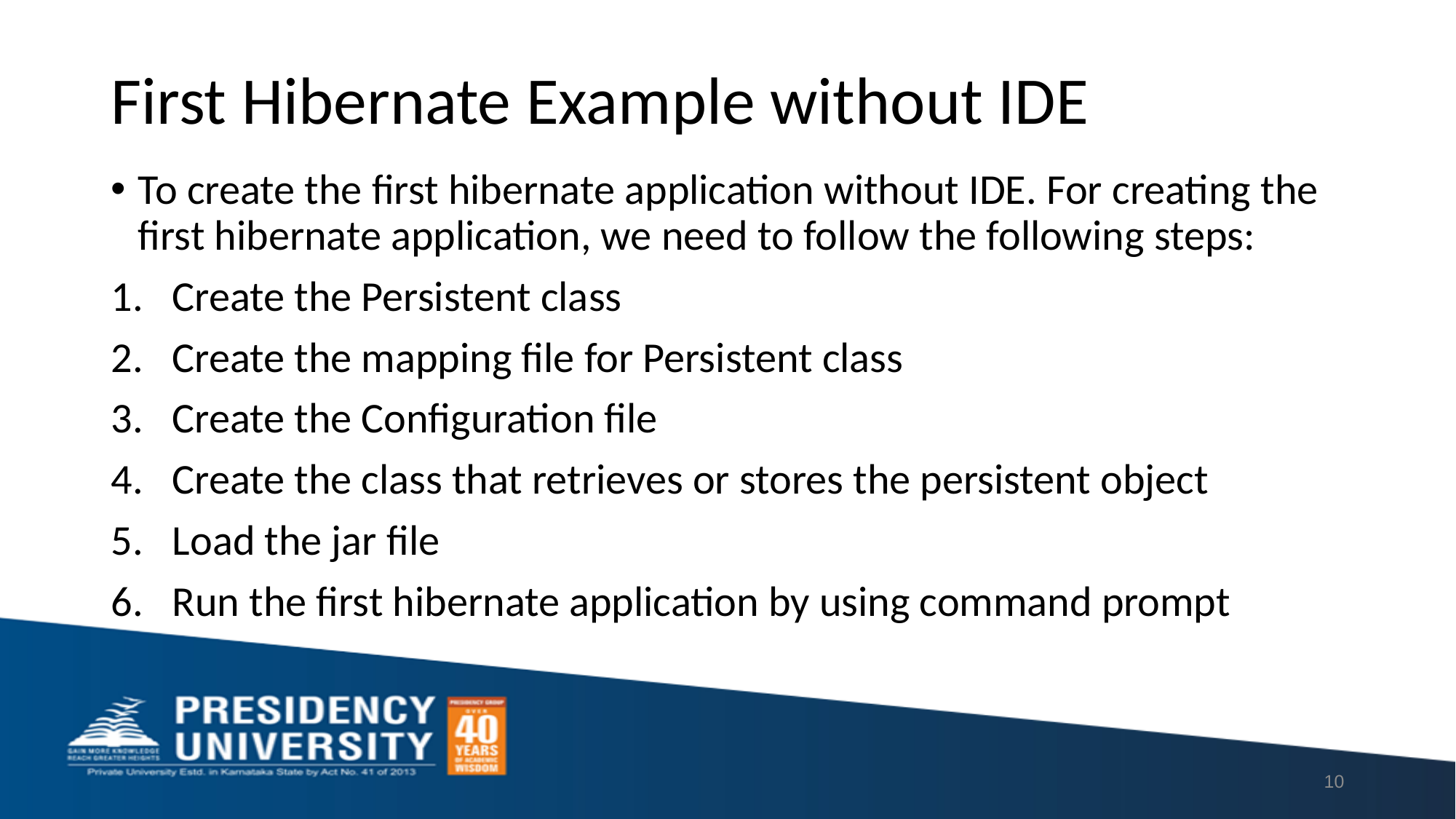

# First Hibernate Example without IDE
To create the first hibernate application without IDE. For creating the first hibernate application, we need to follow the following steps:
Create the Persistent class
Create the mapping file for Persistent class
Create the Configuration file
Create the class that retrieves or stores the persistent object
Load the jar file
Run the first hibernate application by using command prompt

10